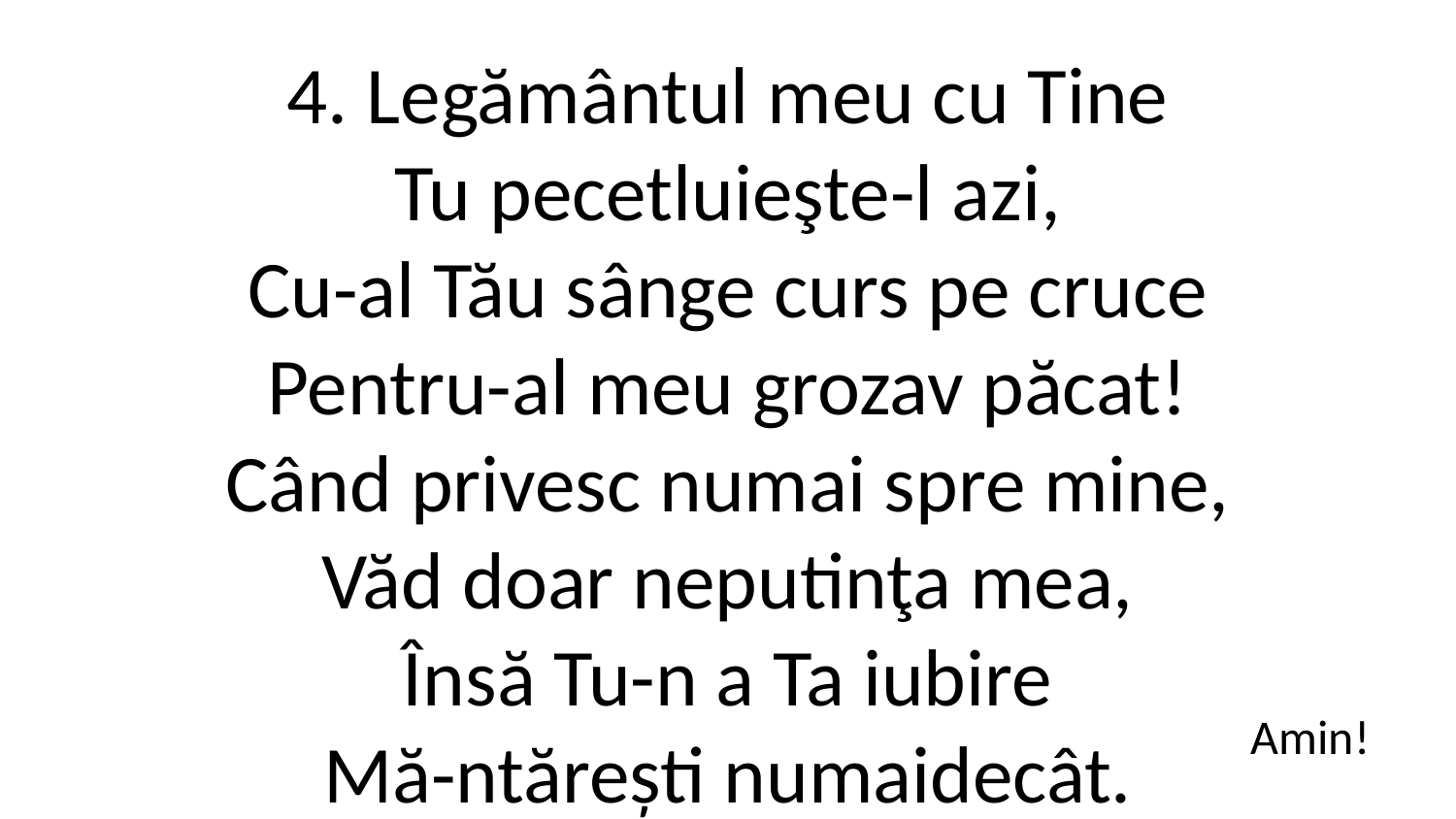

4. Legământul meu cu Tine
Tu pecetluieşte-l azi,
Cu-al Tău sânge curs pe cruce
Pentru-al meu grozav păcat!
Când privesc numai spre mine,
Văd doar neputinţa mea,
Însă Tu-n a Ta iubire
Mă-ntărești numaidecât.

Amin!